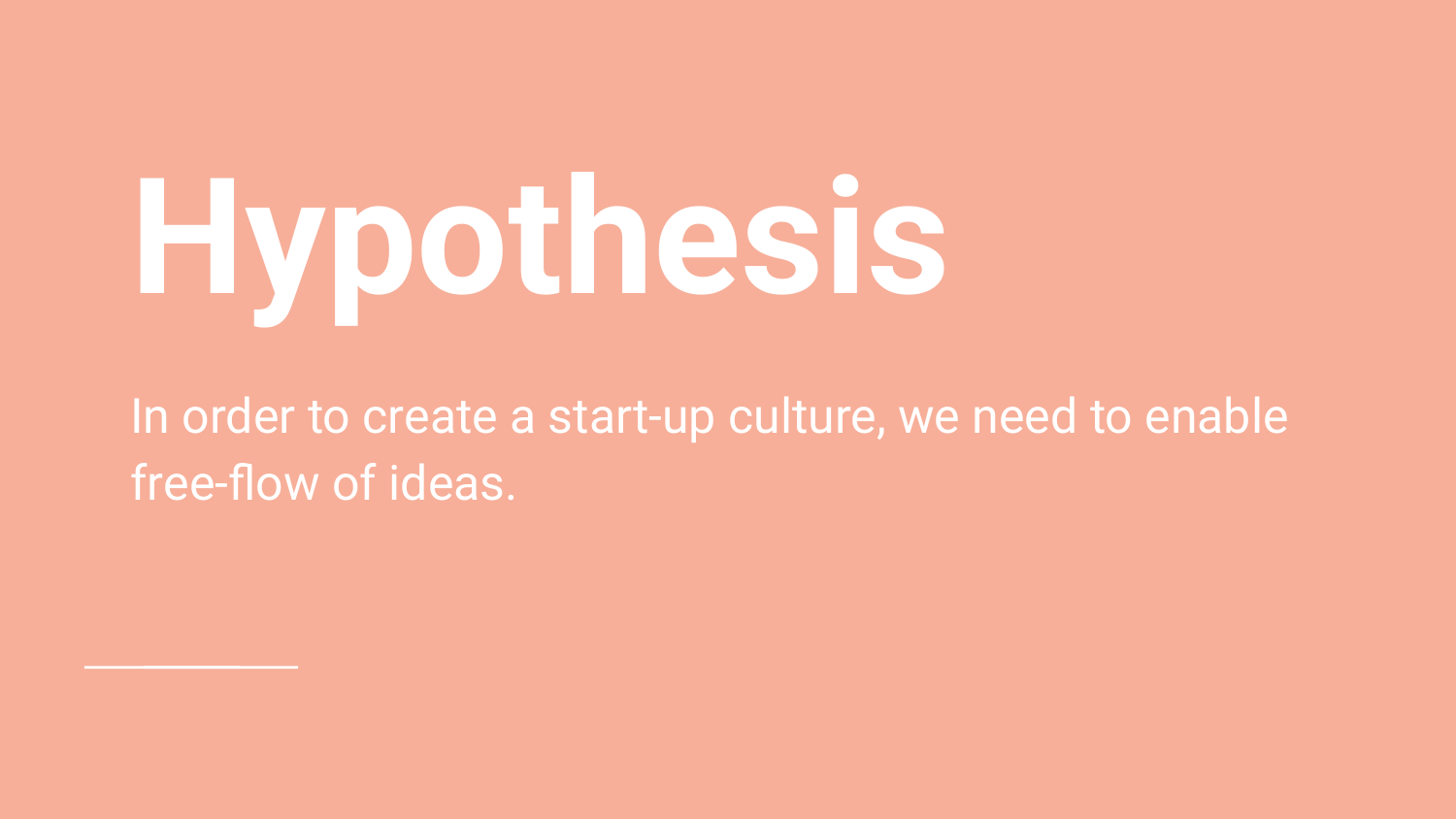

# Hypothesis
In order to create a start-up culture, we need to enable free-flow of ideas.